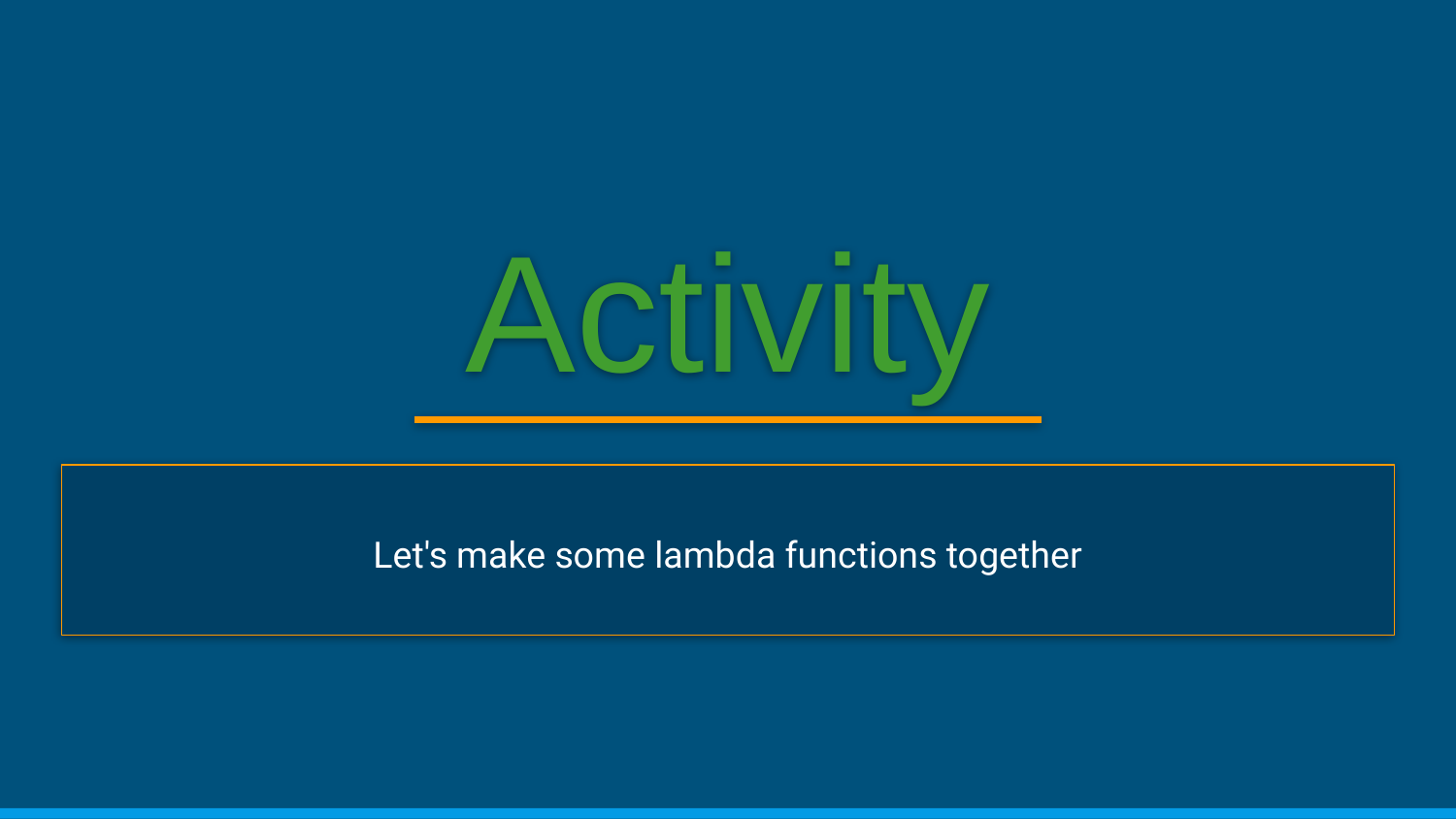

# Activity
Let's make some lambda functions together